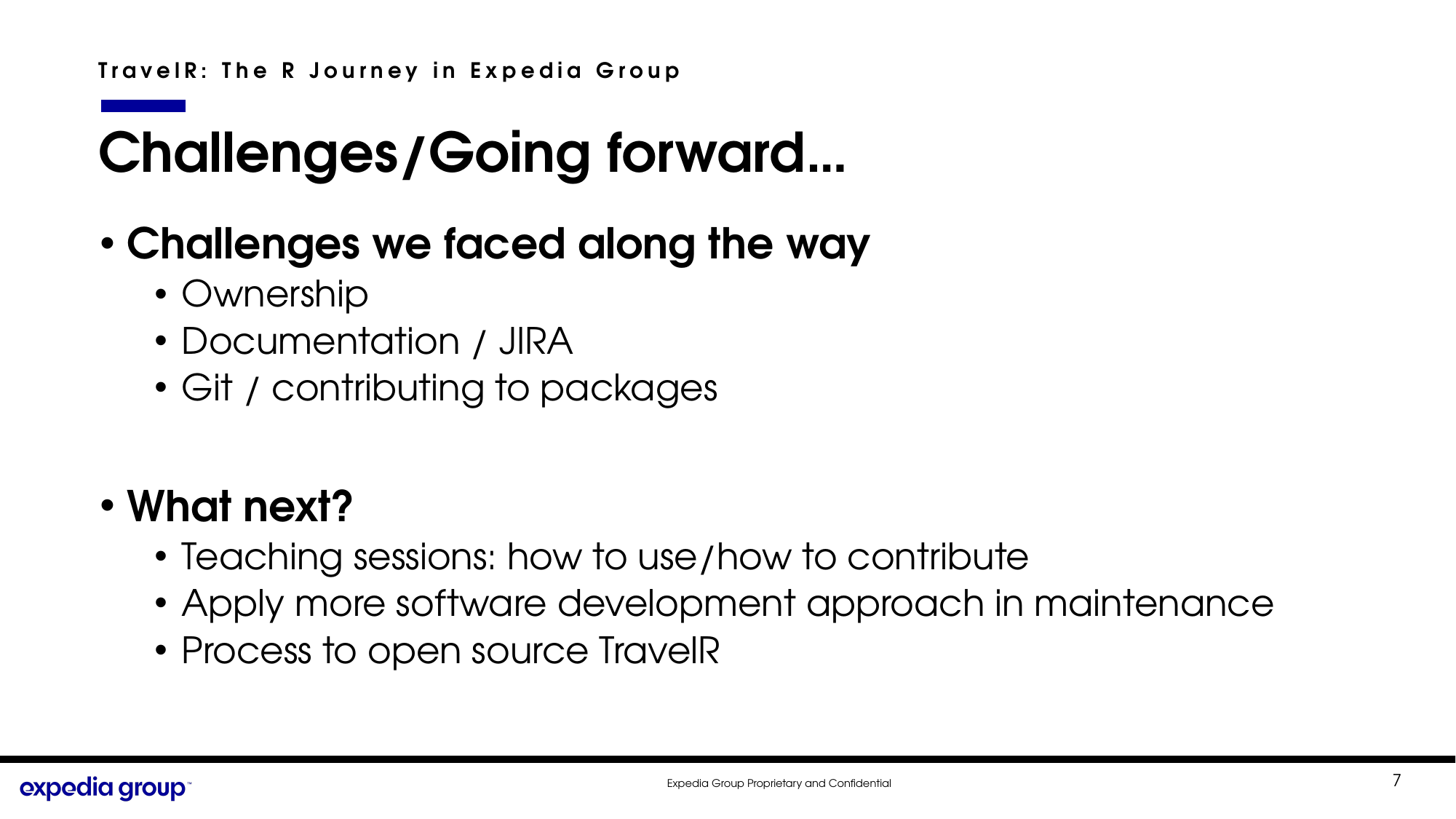

TravelR: The R Journey in Expedia Group

# Challenges/Going forward…
Challenges we faced along the way
Ownership
Documentation / JIRA
Git / contributing to packages

What next?
Teaching sessions: how to use/how to contribute
Apply more software development approach in maintenance
Process to open source TravelR